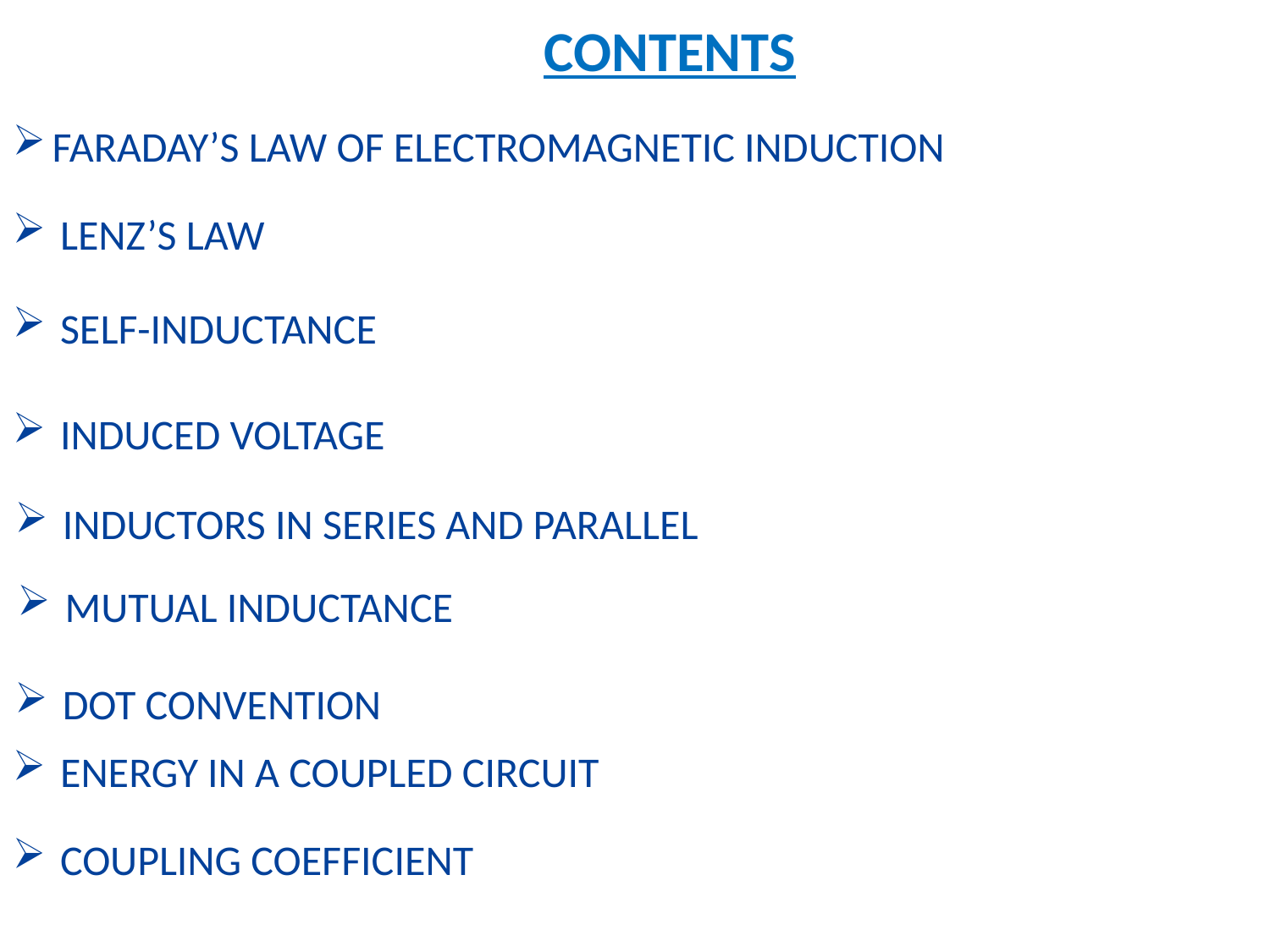

CONTENTS
FARADAY’S LAW OF ELECTROMAGNETIC INDUCTION
LENZ’S LAW
SELF-INDUCTANCE
INDUCED VOLTAGE
INDUCTORS IN SERIES AND PARALLEL
MUTUAL INDUCTANCE
DOT CONVENTION
ENERGY IN A COUPLED CIRCUIT
COUPLING COEFFICIENT